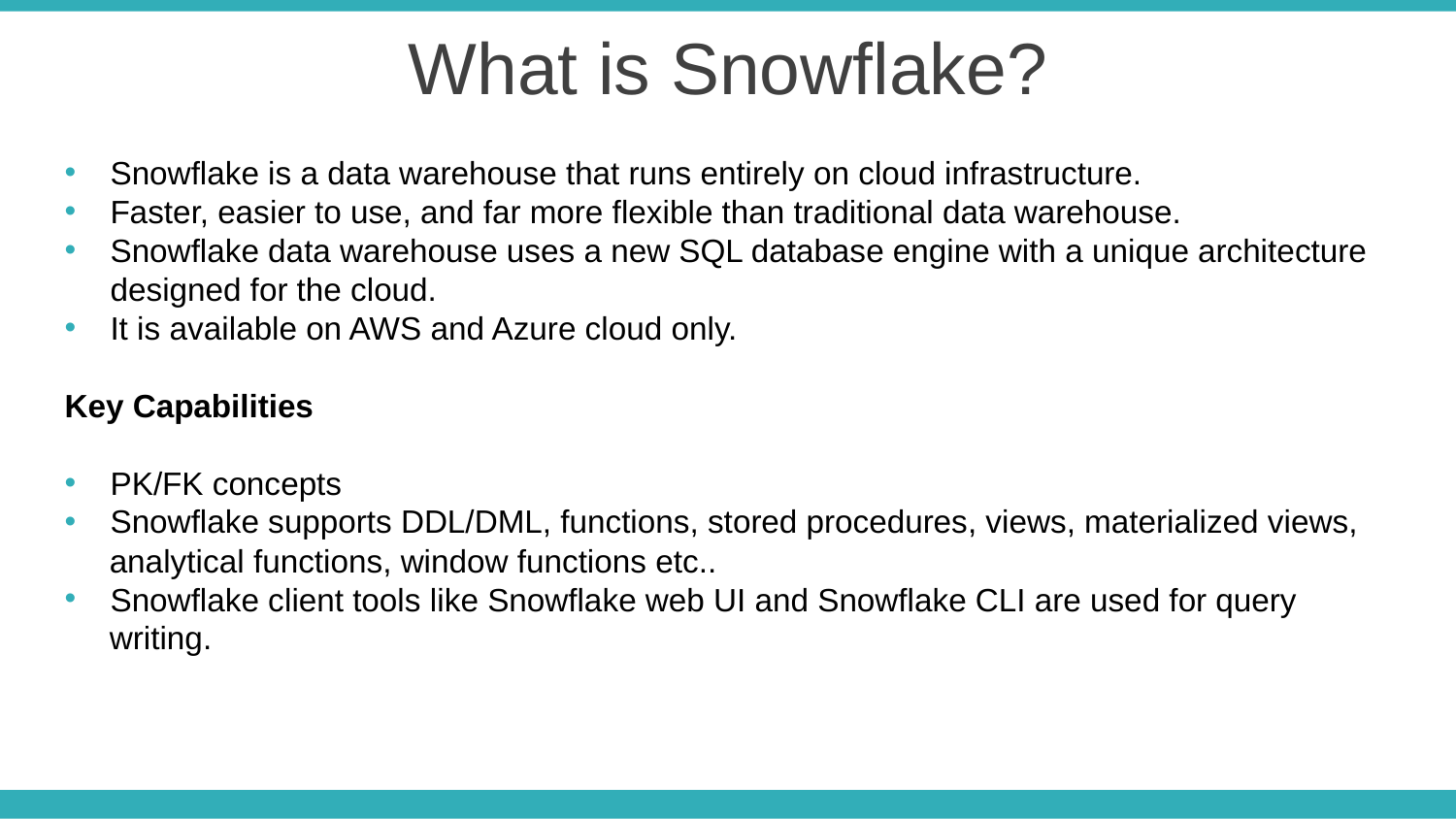

What is Snowflake?
Snowflake is a data warehouse that runs entirely on cloud infrastructure.
Faster, easier to use, and far more flexible than traditional data warehouse.
Snowflake data warehouse uses a new SQL database engine with a unique architecture designed for the cloud.
It is available on AWS and Azure cloud only.

Key Capabilities

PK/FK concepts
Snowflake supports DDL/DML, functions, stored procedures, views, materialized views,
     analytical functions, window functions etc..
Snowflake client tools like Snowflake web UI and Snowflake CLI are used for query
     writing.